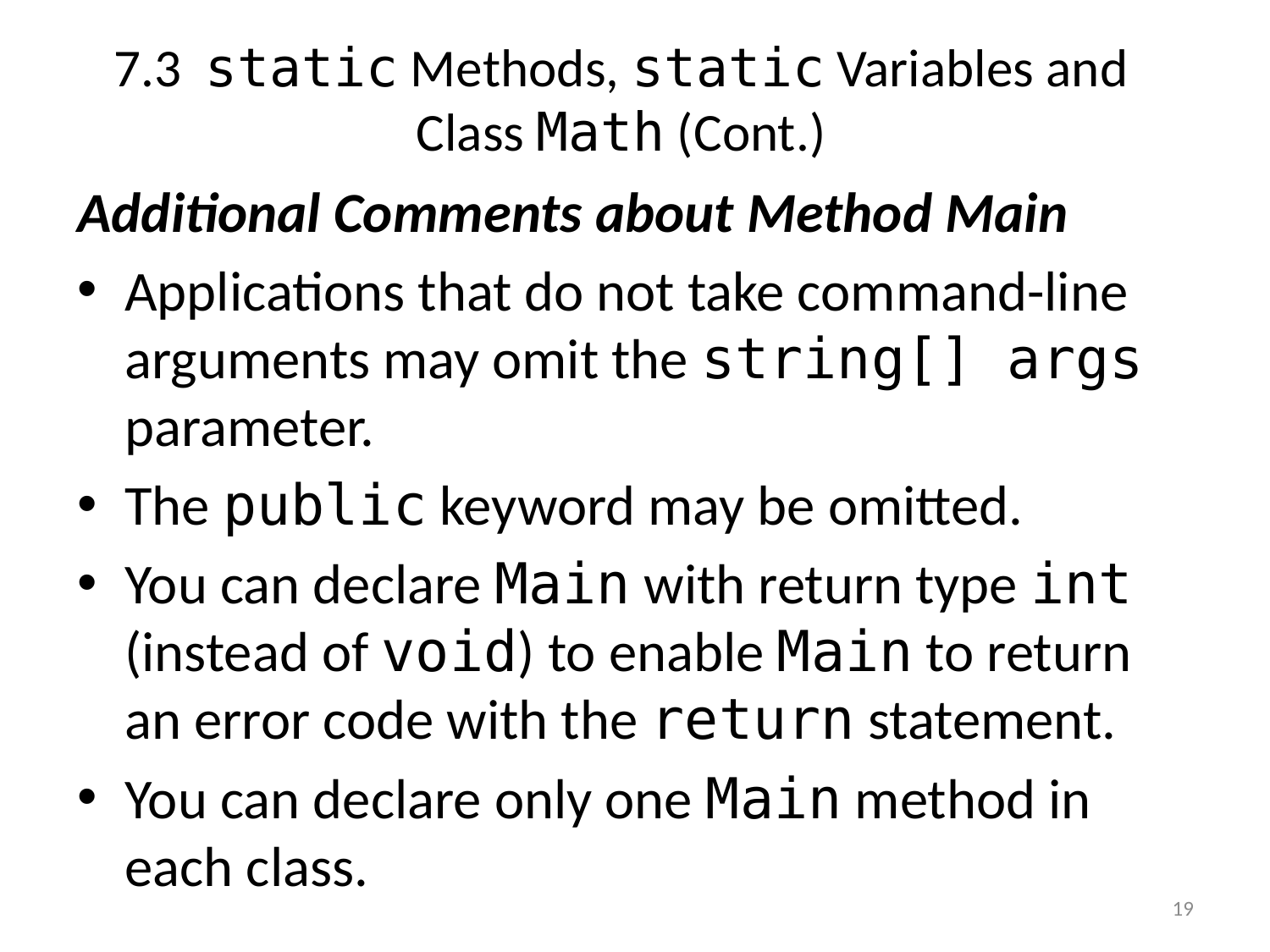

# 7.3  static Methods, static Variables and Class Math (Cont.)
Additional Comments about Method Main
Applications that do not take command-line arguments may omit the string[] args parameter.
The public keyword may be omitted.
You can declare Main with return type int (instead of void) to enable Main to return an error code with the return statement.
You can declare only one Main method in each class.
19